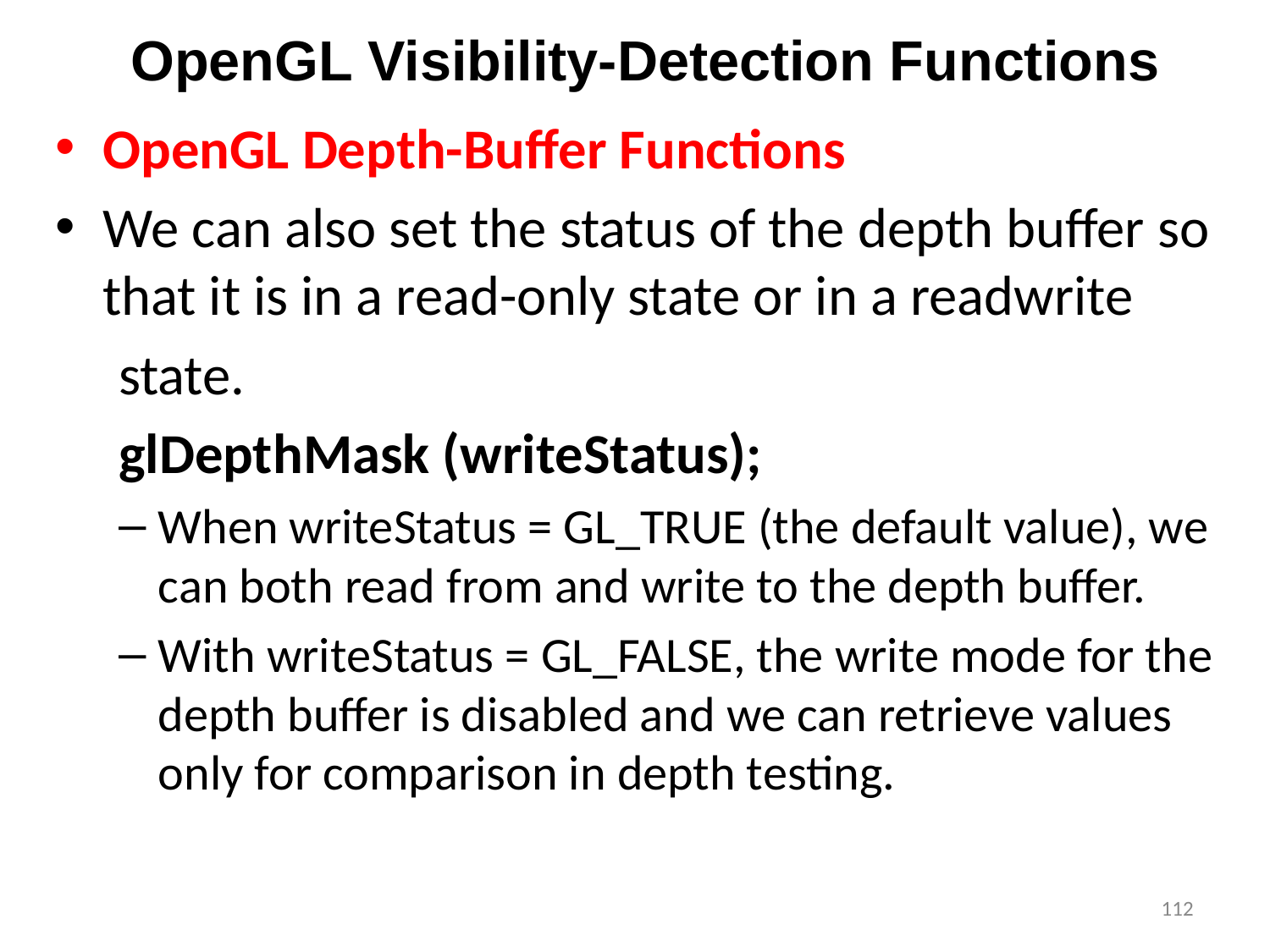

# OpenGL Visibility-Detection Functions
OpenGL Depth-Buffer Functions
We can also set the status of the depth buffer so that it is in a read-only state or in a readwrite
     state.
     glDepthMask (writeStatus);
When writeStatus = GL_TRUE (the default value), we can both read from and write to the depth buffer.
With writeStatus = GL_FALSE, the write mode for the depth buffer is disabled and we can retrieve values only for comparison in depth testing.
112